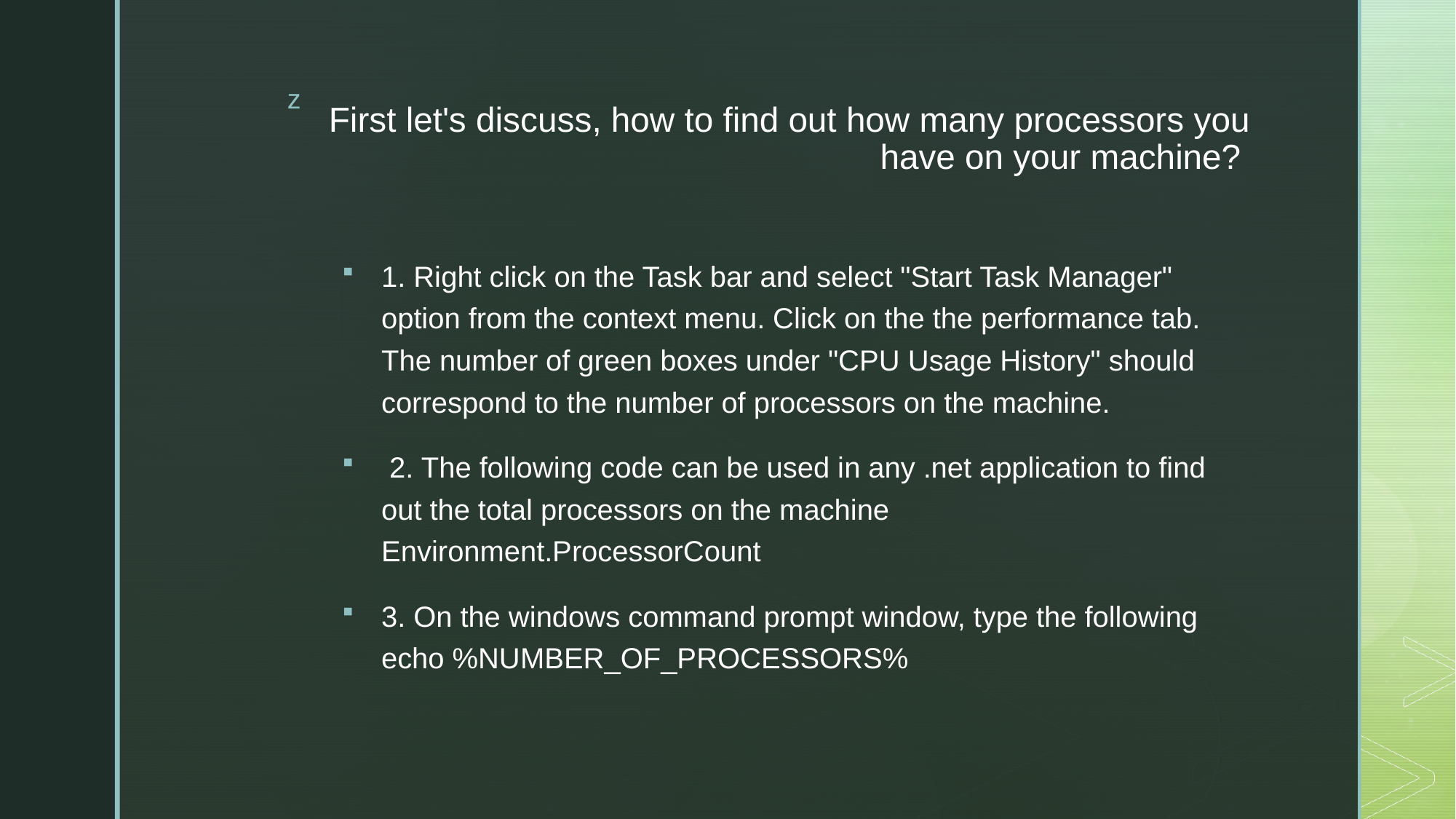

# First let's discuss, how to find out how many processors you have on your machine?
1. Right click on the Task bar and select "Start Task Manager" option from the context menu. Click on the the performance tab. The number of green boxes under "CPU Usage History" should correspond to the number of processors on the machine.
 2. The following code can be used in any .net application to find out the total processors on the machine Environment.ProcessorCount
3. On the windows command prompt window, type the following echo %NUMBER_OF_PROCESSORS%